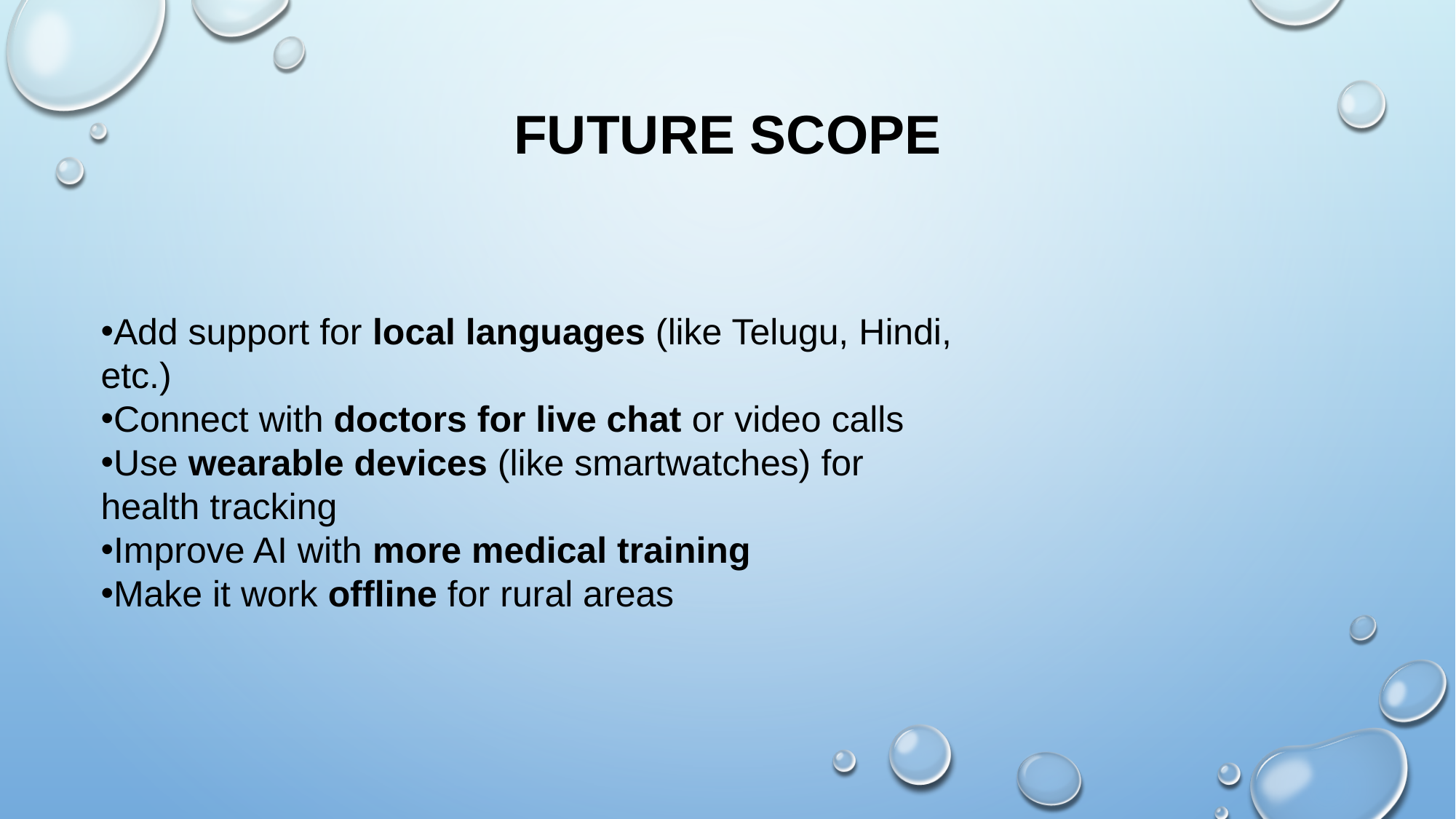

# Future Scope

Add support for local languages (like Telugu, Hindi, etc.)
Connect with doctors for live chat or video calls
Use wearable devices (like smartwatches) for health tracking
Improve AI with more medical training
Make it work offline for rural areas